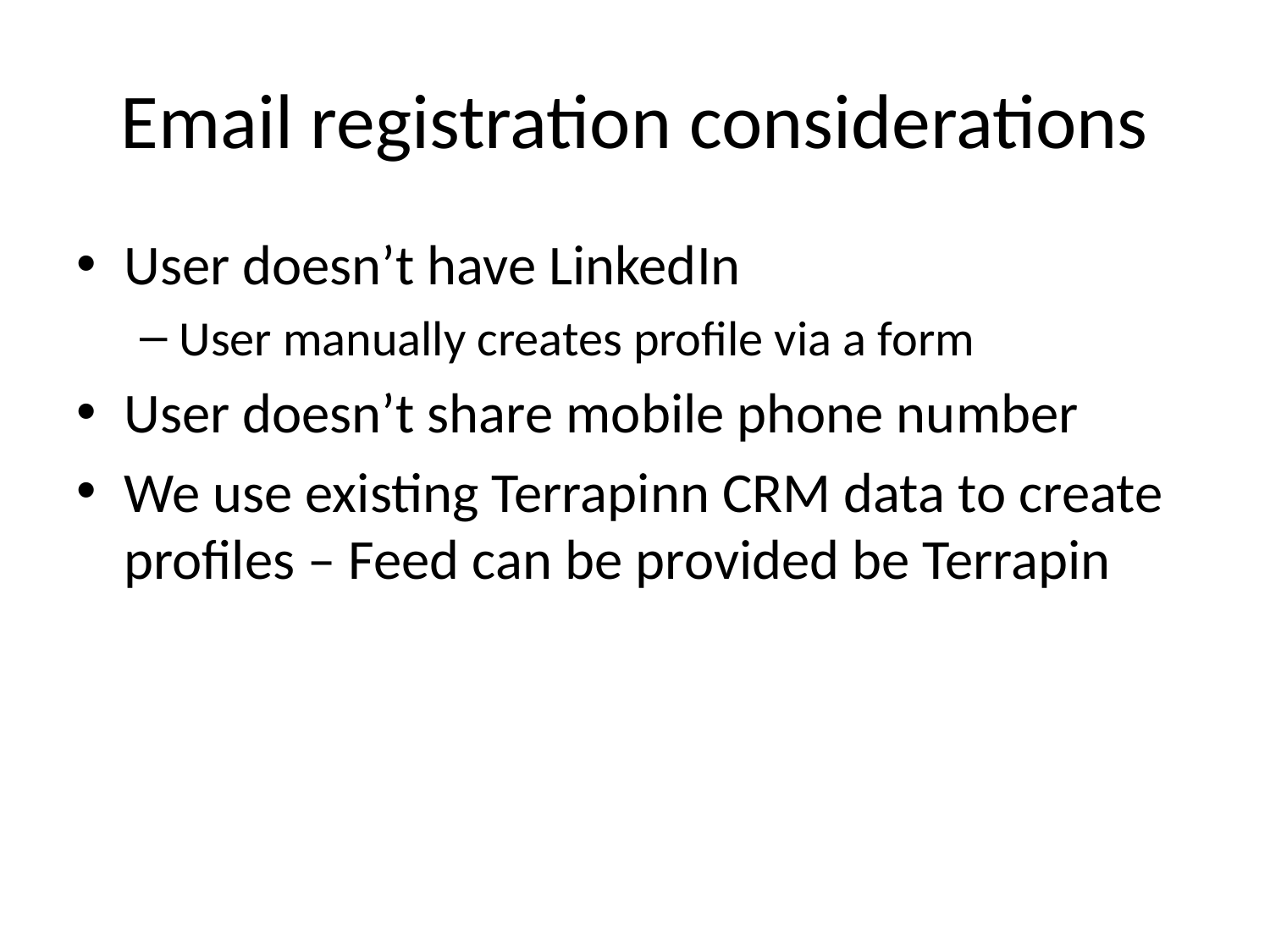

# Email registration considerations
User doesn’t have LinkedIn
User manually creates profile via a form
User doesn’t share mobile phone number
We use existing Terrapinn CRM data to create profiles – Feed can be provided be Terrapin